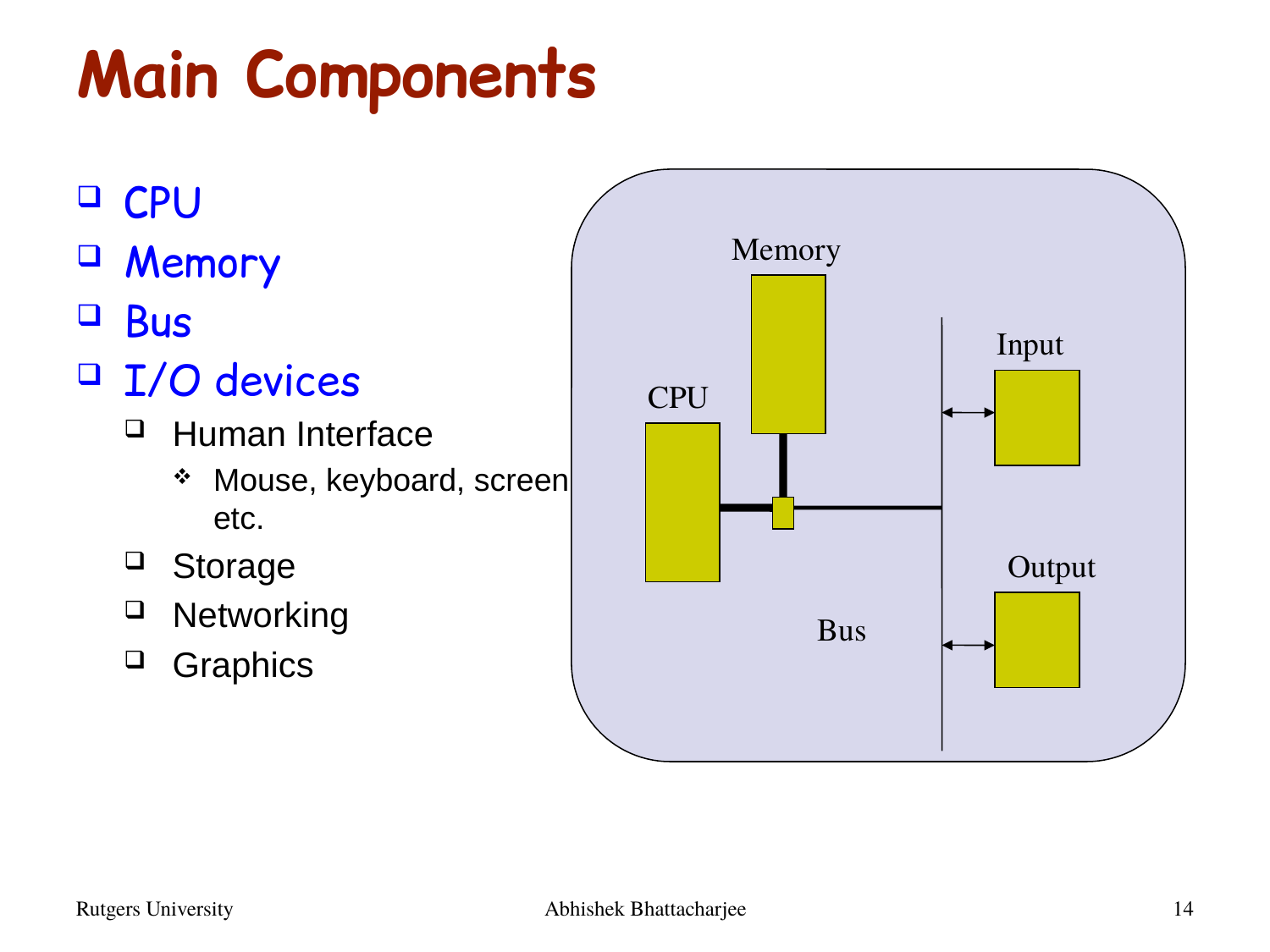

# Main Components
CPU
Memory
Bus
I/O devices
Human Interface
Mouse, keyboard, screen, etc.
Storage
Networking
Graphics

Memory

Input
CPU

Output

Bus